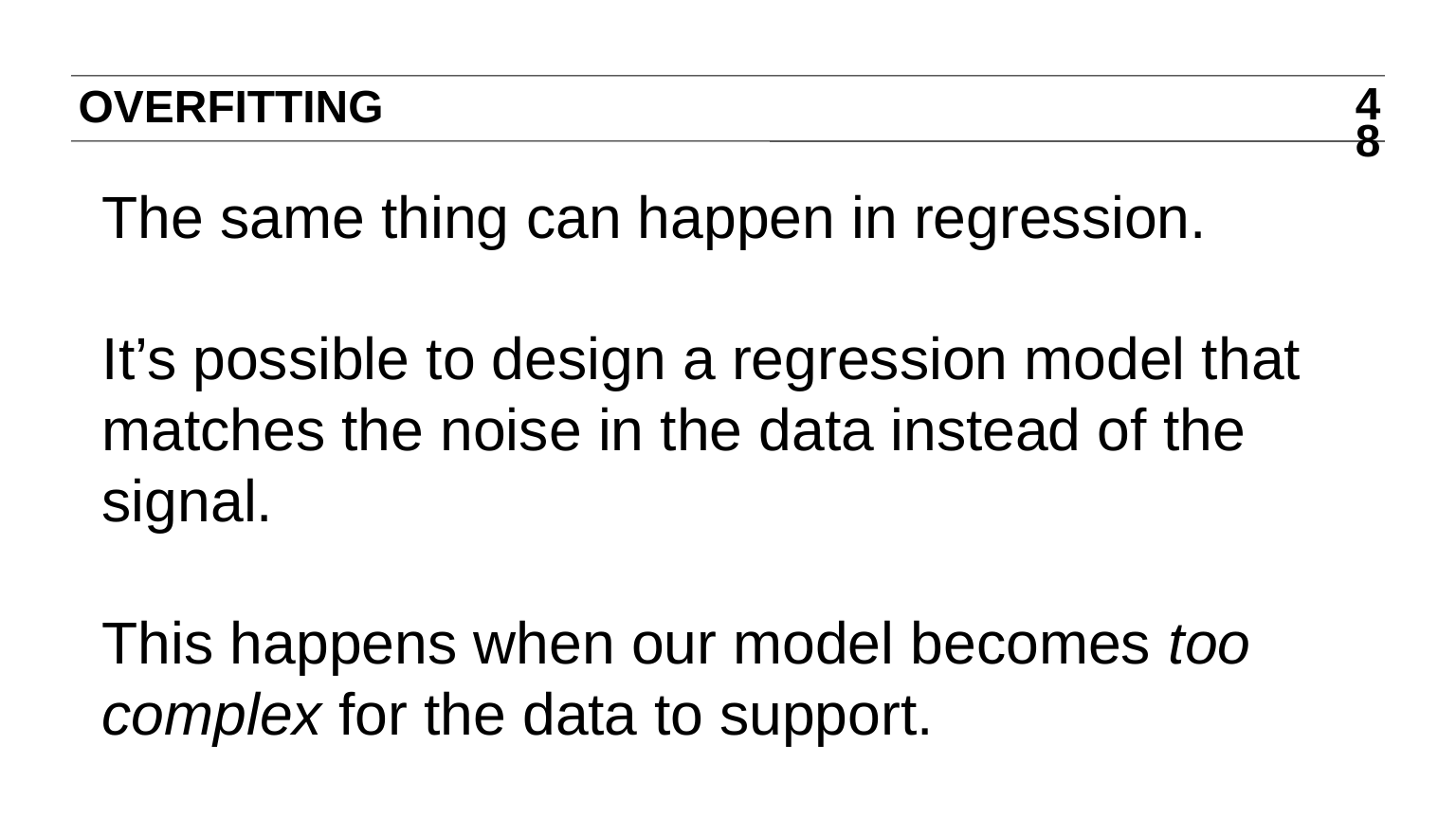

overfitting
48
The same thing can happen in regression.

It’s possible to design a regression model that matches the noise in the data instead of the signal.

This happens when our model becomes too complex for the data to support.